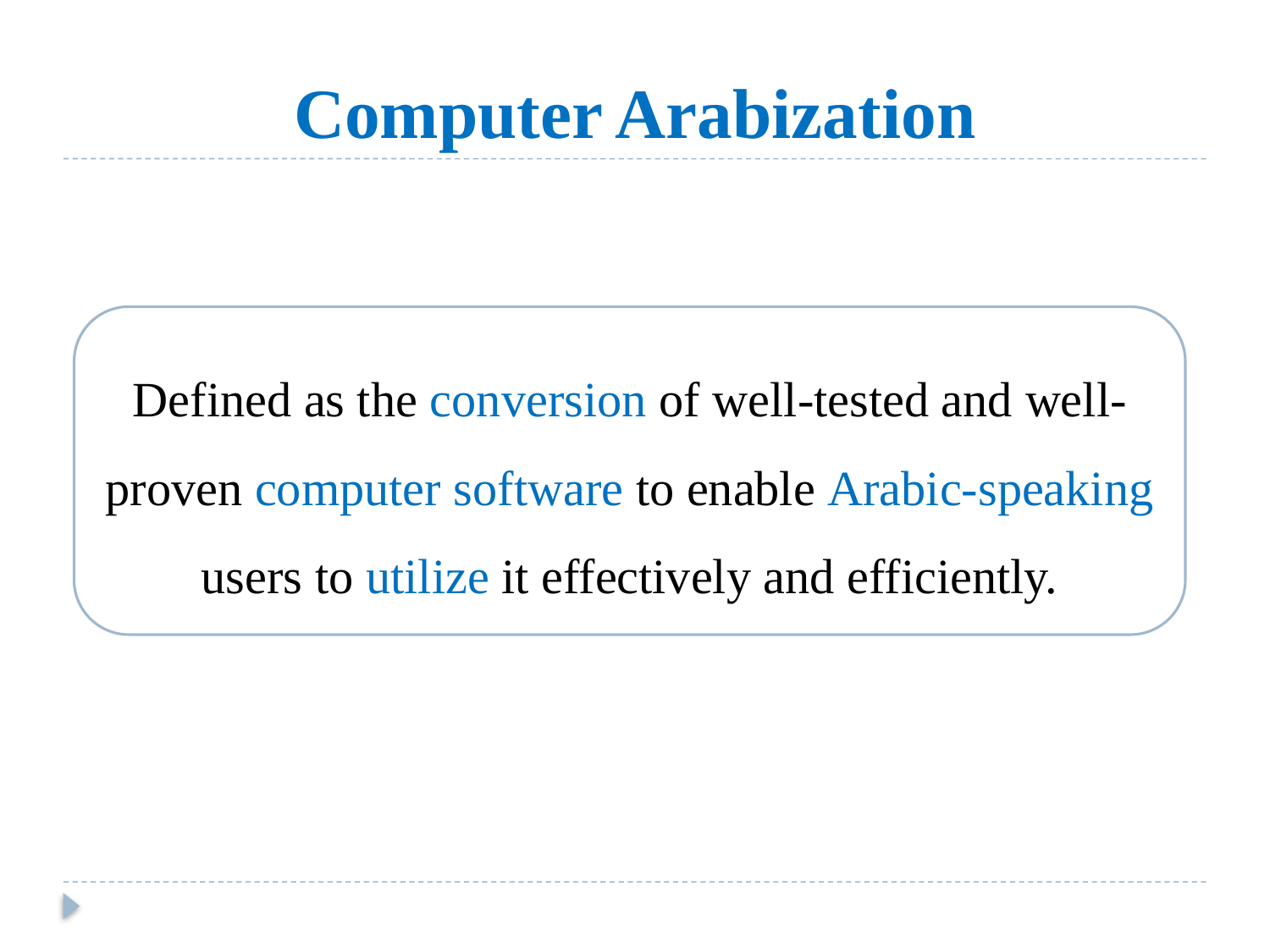

# Computer Arabization
Defined as the conversion of well-tested and well-proven computer software to enable Arabic-speaking users to utilize it effectively and efficiently.